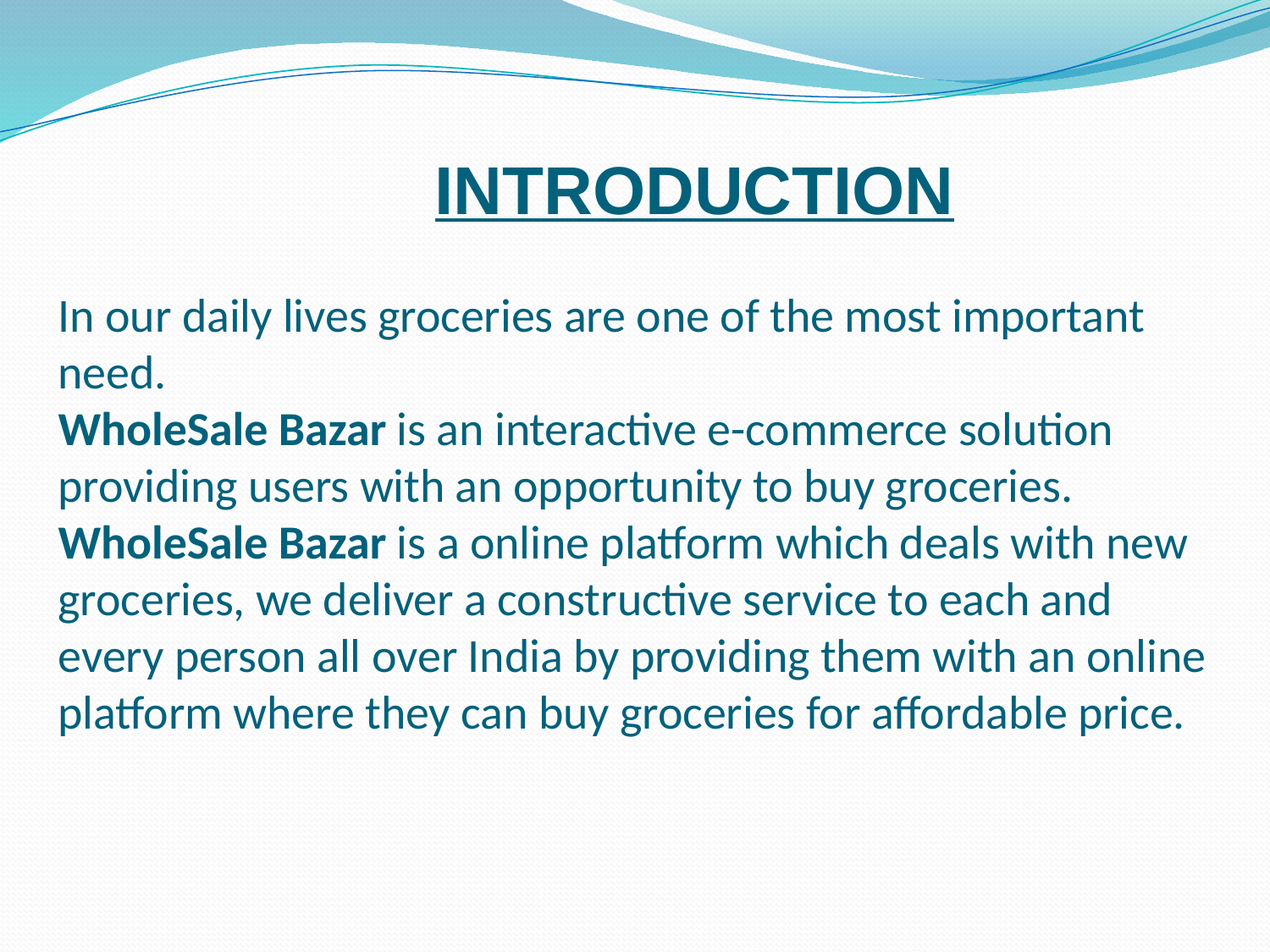

# INTRODUCTION In our daily lives groceries are one of the most important need. WholeSale Bazar is an interactive e-commerce solution providing users with an opportunity to buy groceries. WholeSale Bazar is a online platform which deals with new groceries, we deliver a constructive service to each and every person all over India by providing them with an online platform where they can buy groceries for affordable price.